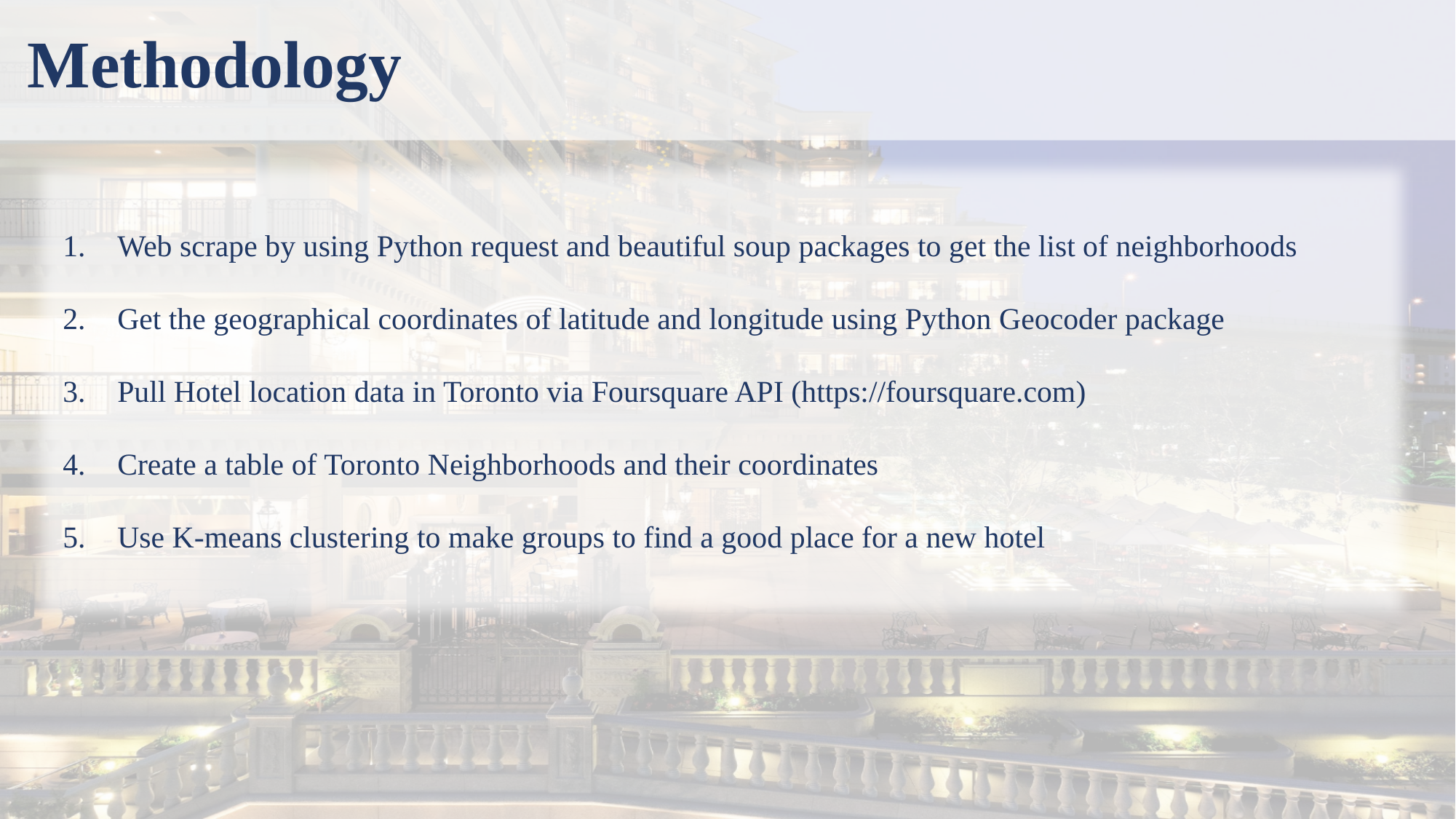

# Methodology
Web scrape by using Python request and beautiful soup packages to get the list of neighborhoods
Get the geographical coordinates of latitude and longitude using Python Geocoder package
Pull Hotel location data in Toronto via Foursquare API (https://foursquare.com)
Create a table of Toronto Neighborhoods and their coordinates
Use K-means clustering to make groups to find a good place for a new hotel